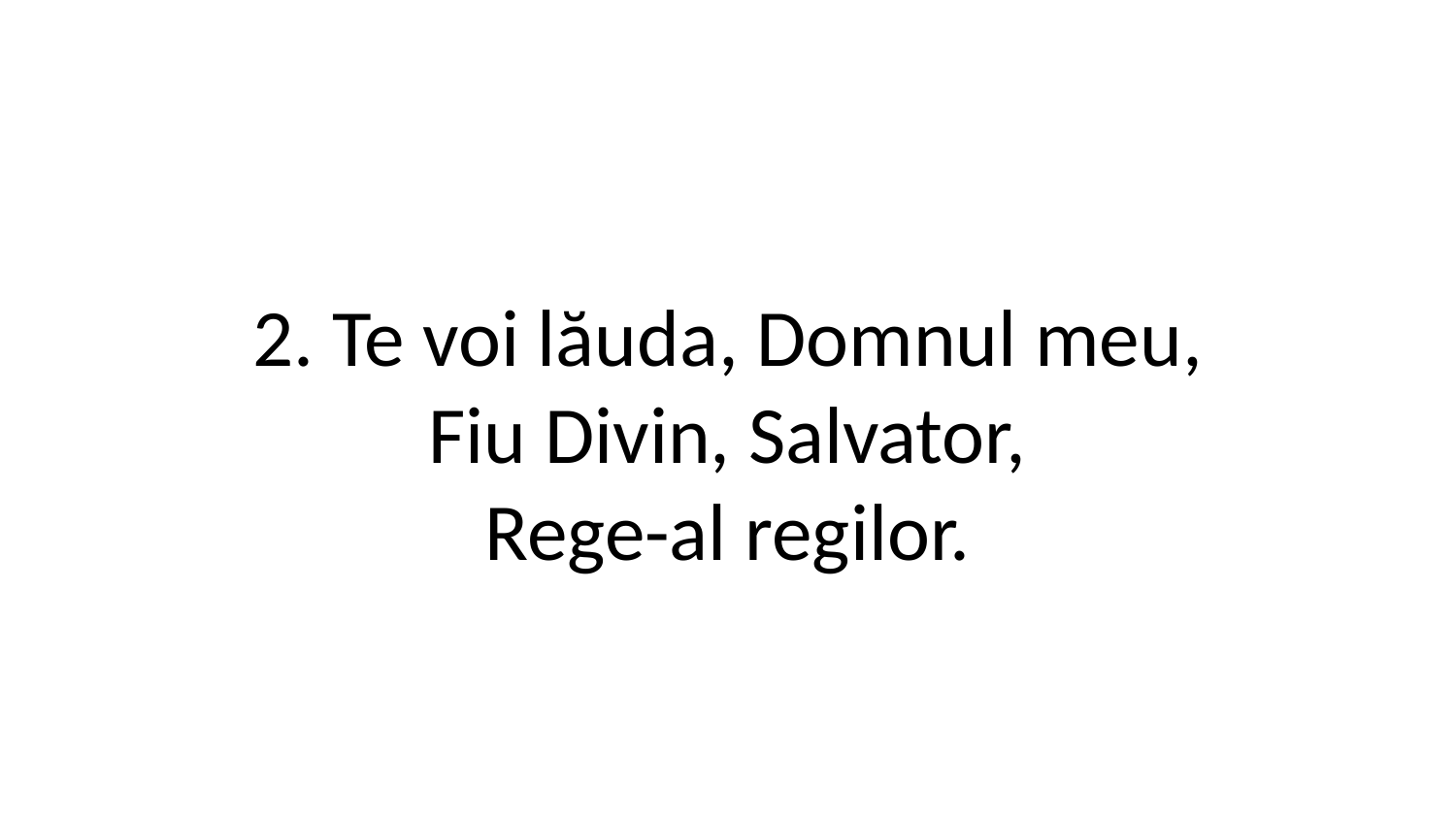

2. Te voi lăuda, Domnul meu,
Fiu Divin, Salvator,
Rege-al regilor.